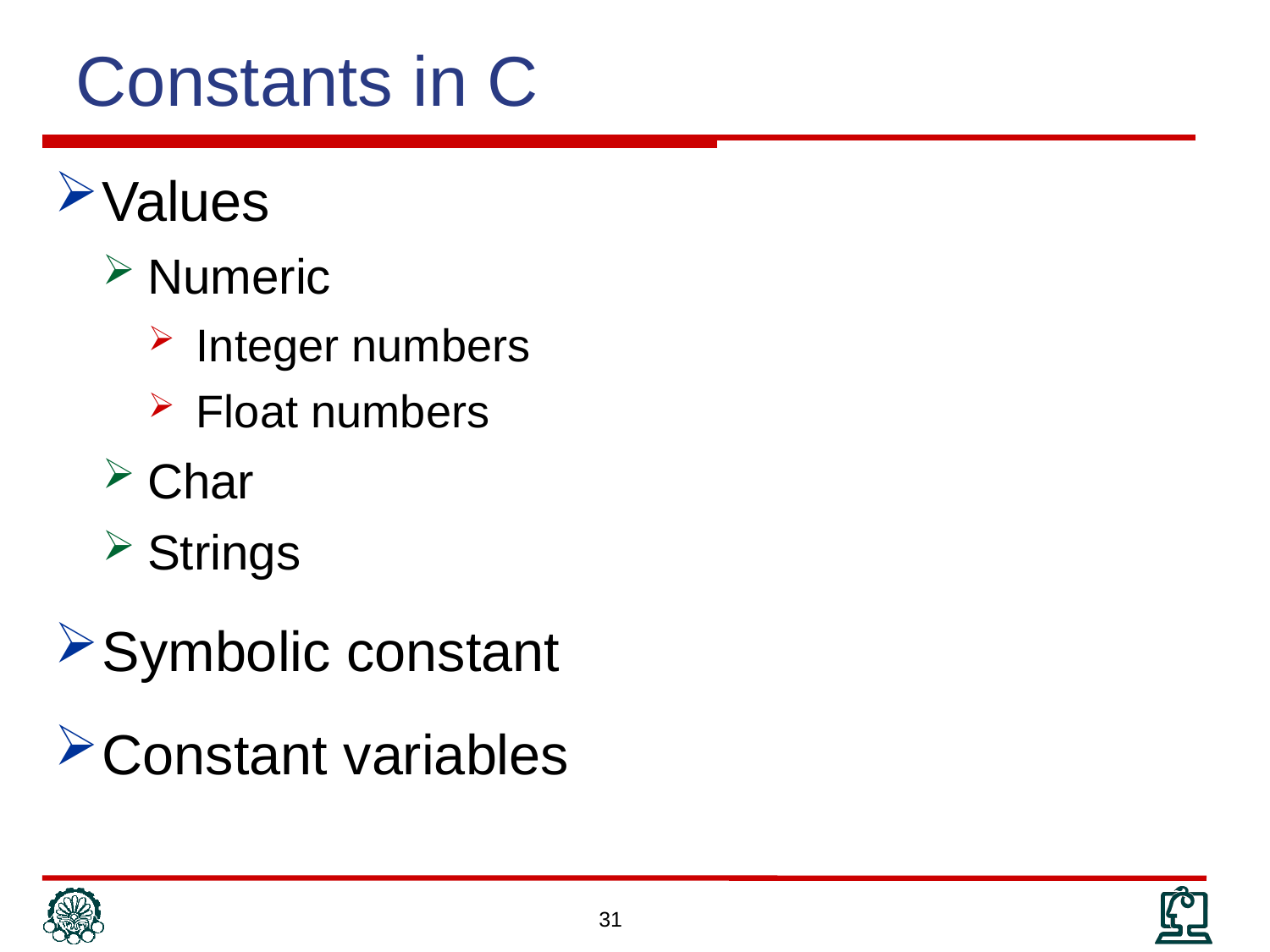

Constants in C
Values
Numeric
Integer numbers
Float numbers
Char
Strings
Symbolic constant
Constant variables
31